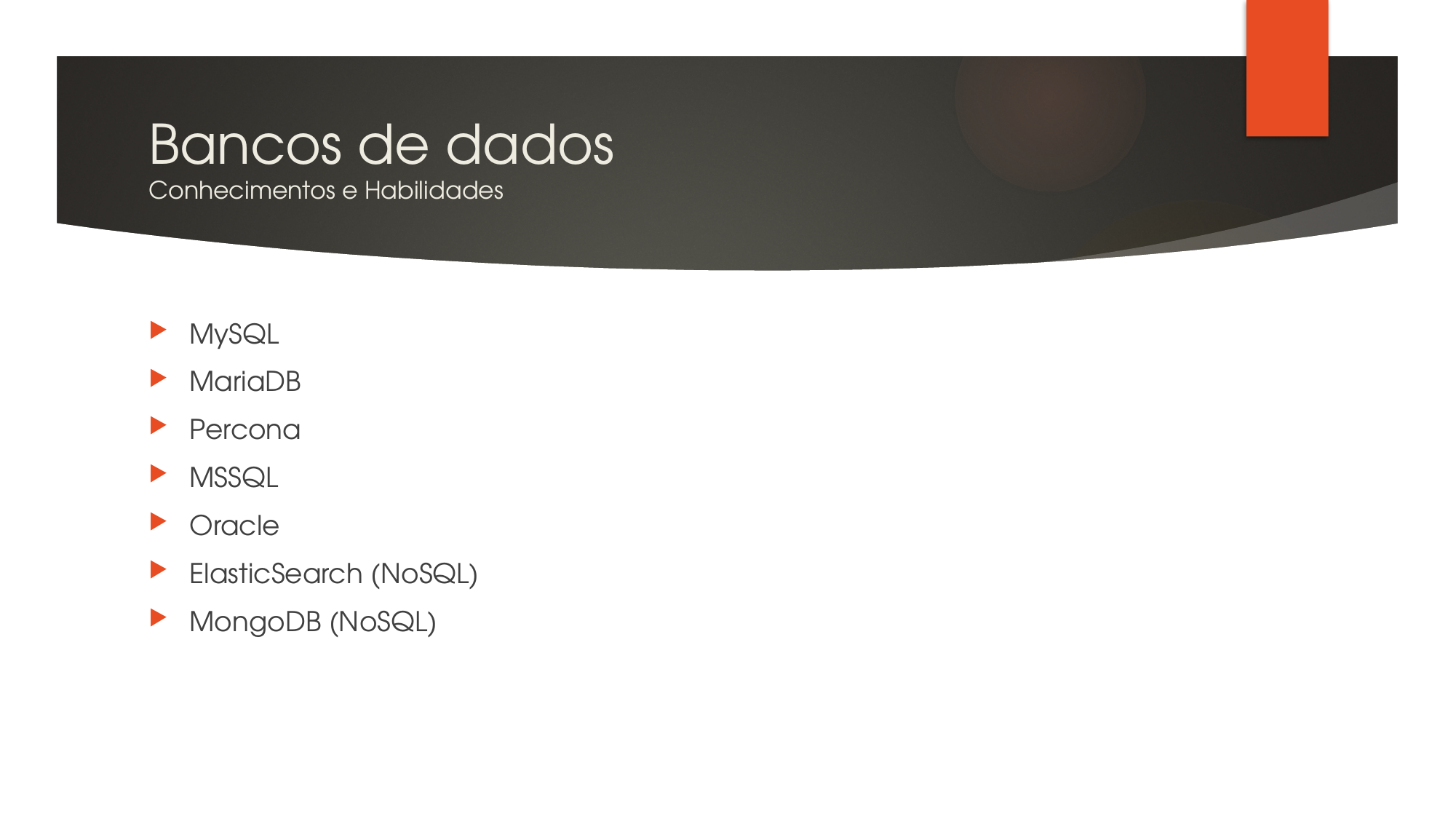

# Bancos de dados Conhecimentos e Habilidades
MySQL
MariaDB
Percona
MSSQL
Oracle
ElasticSearch (NoSQL)
MongoDB (NoSQL)